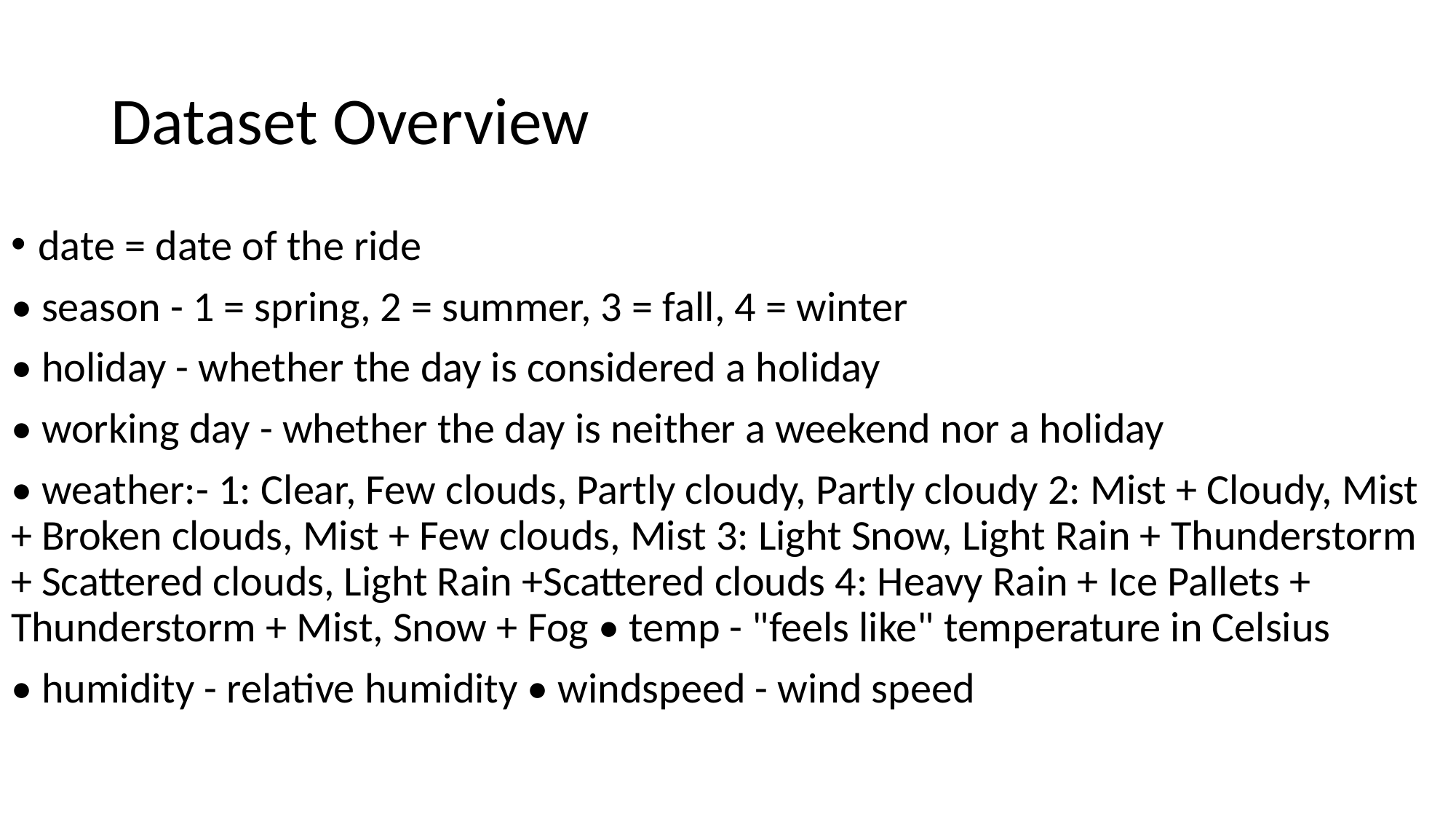

# Dataset Overview
date = date of the ride
• season - 1 = spring, 2 = summer, 3 = fall, 4 = winter
• holiday - whether the day is considered a holiday
• working day - whether the day is neither a weekend nor a holiday
• weather:- 1: Clear, Few clouds, Partly cloudy, Partly cloudy 2: Mist + Cloudy, Mist + Broken clouds, Mist + Few clouds, Mist 3: Light Snow, Light Rain + Thunderstorm + Scattered clouds, Light Rain +Scattered clouds 4: Heavy Rain + Ice Pallets + Thunderstorm + Mist, Snow + Fog • temp - "feels like" temperature in Celsius
• humidity - relative humidity • windspeed - wind speed